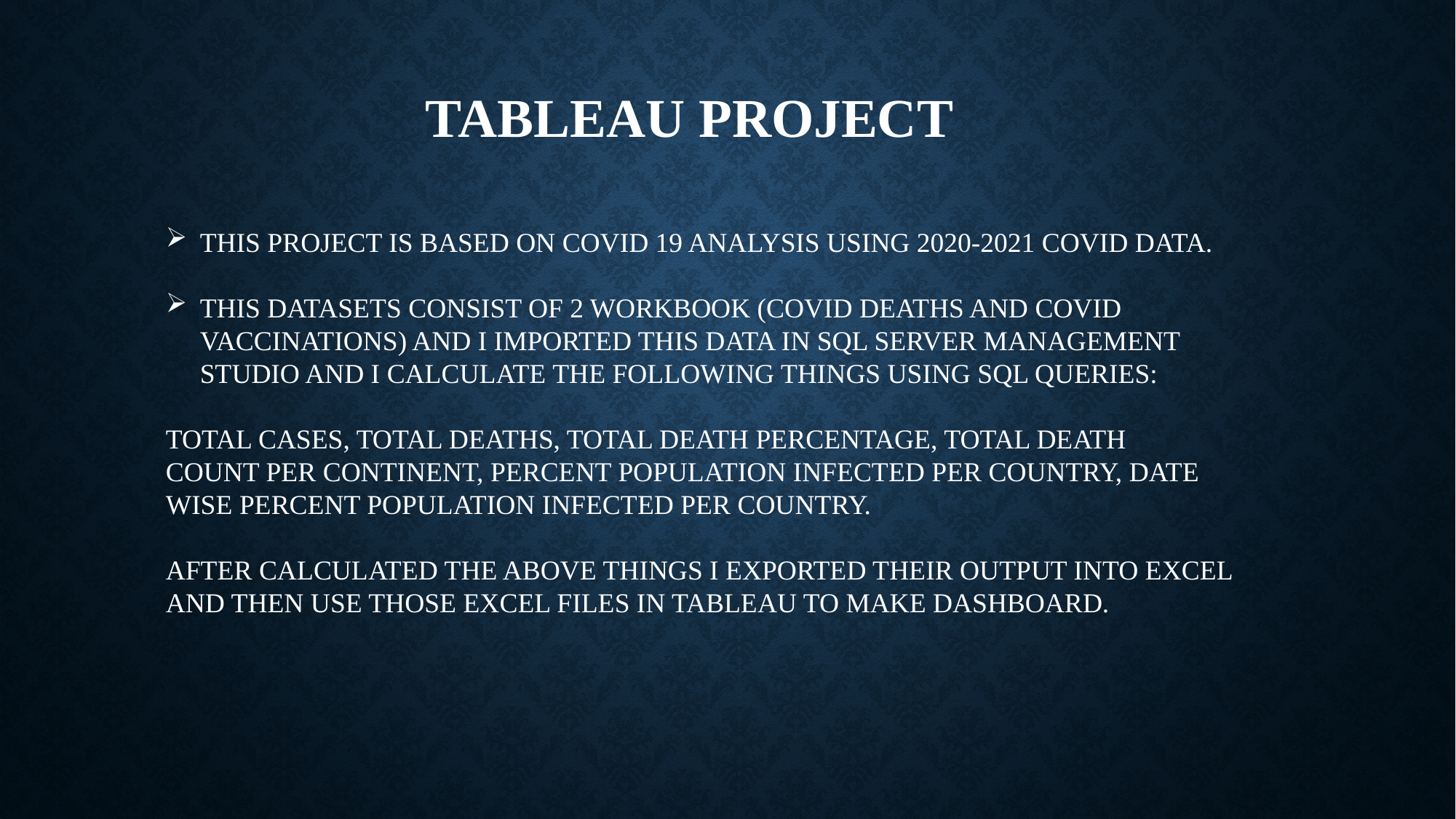

# Tableau Project
THIS PROJECT IS BASED ON COVID 19 ANALYSIS USING 2020-2021 COVID DATA.

THIS DATASETS CONSIST OF 2 WORKBOOK (COVID DEATHS AND COVID VACCINATIONS) AND I IMPORTED THIS DATA IN SQL SERVER MANAGEMENT STUDIO AND I CALCULATE THE FOLLOWING THINGS USING SQL QUERIES:

TOTAL CASES, TOTAL DEATHS, TOTAL DEATH PERCENTAGE, TOTAL DEATH         COUNT PER CONTINENT, PERCENT POPULATION INFECTED PER COUNTRY, DATE  WISE PERCENT POPULATION INFECTED PER COUNTRY.

AFTER CALCULATED THE ABOVE THINGS I EXPORTED THEIR OUTPUT INTO EXCEL AND THEN USE THOSE EXCEL FILES IN TABLEAU TO MAKE DASHBOARD.